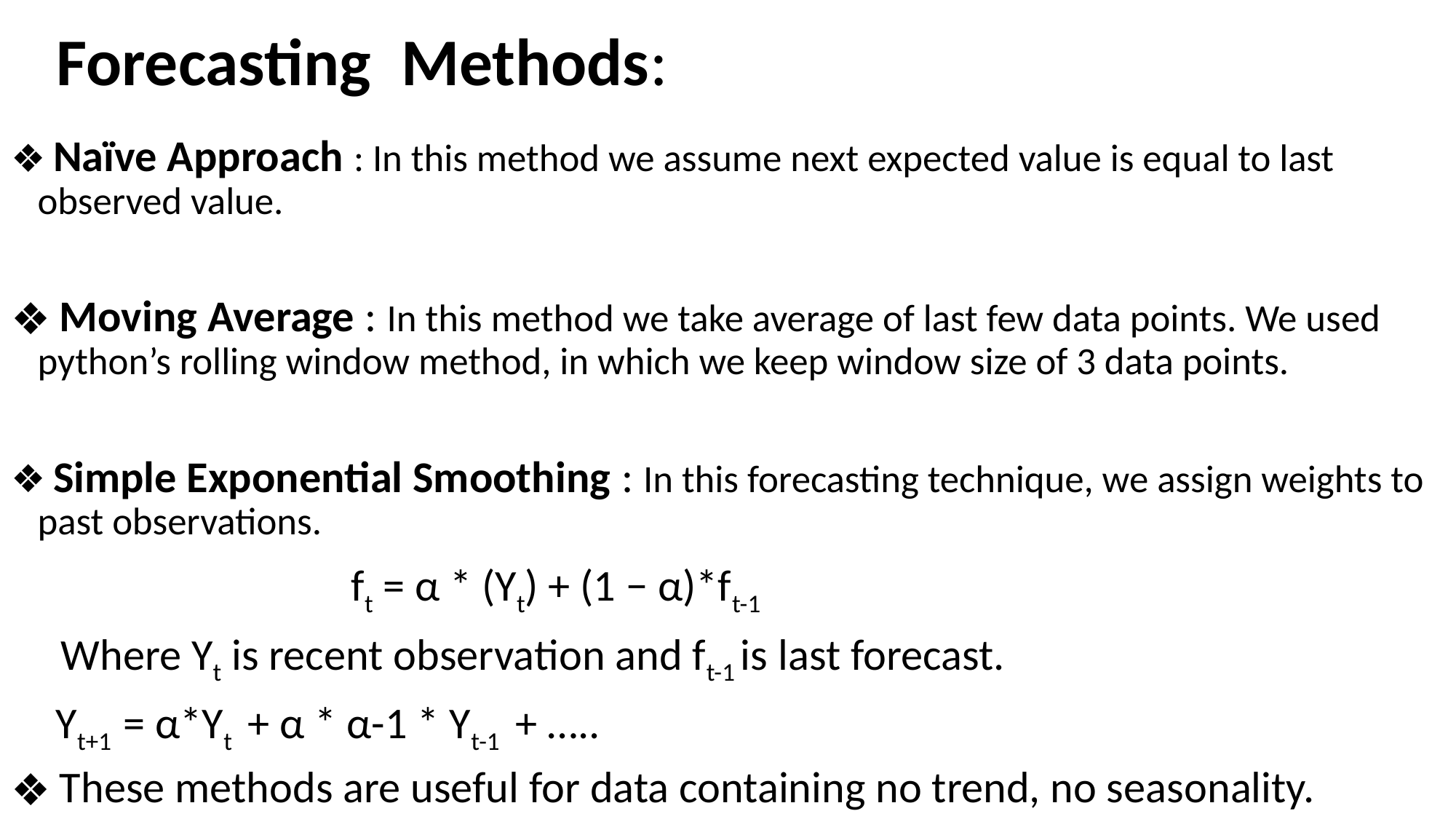

# Forecasting  Methods:
 Naïve Approach : In this method we assume next expected value is equal to last observed value.

 Moving Average : In this method we take average of last few data points. We used python’s rolling window method, in which we keep window size of 3 data points.

 Simple Exponential Smoothing : In this forecasting technique, we assign weights to past observations.
                                  ft = α * (Yt) + (1 − α)*ft-1
     Where Yt is recent observation and ft-1 is last forecast.
       Yt+1  = α*Yt  + α * α-1 * Yt-1  + …..
 These methods are useful for data containing no trend, no seasonality.